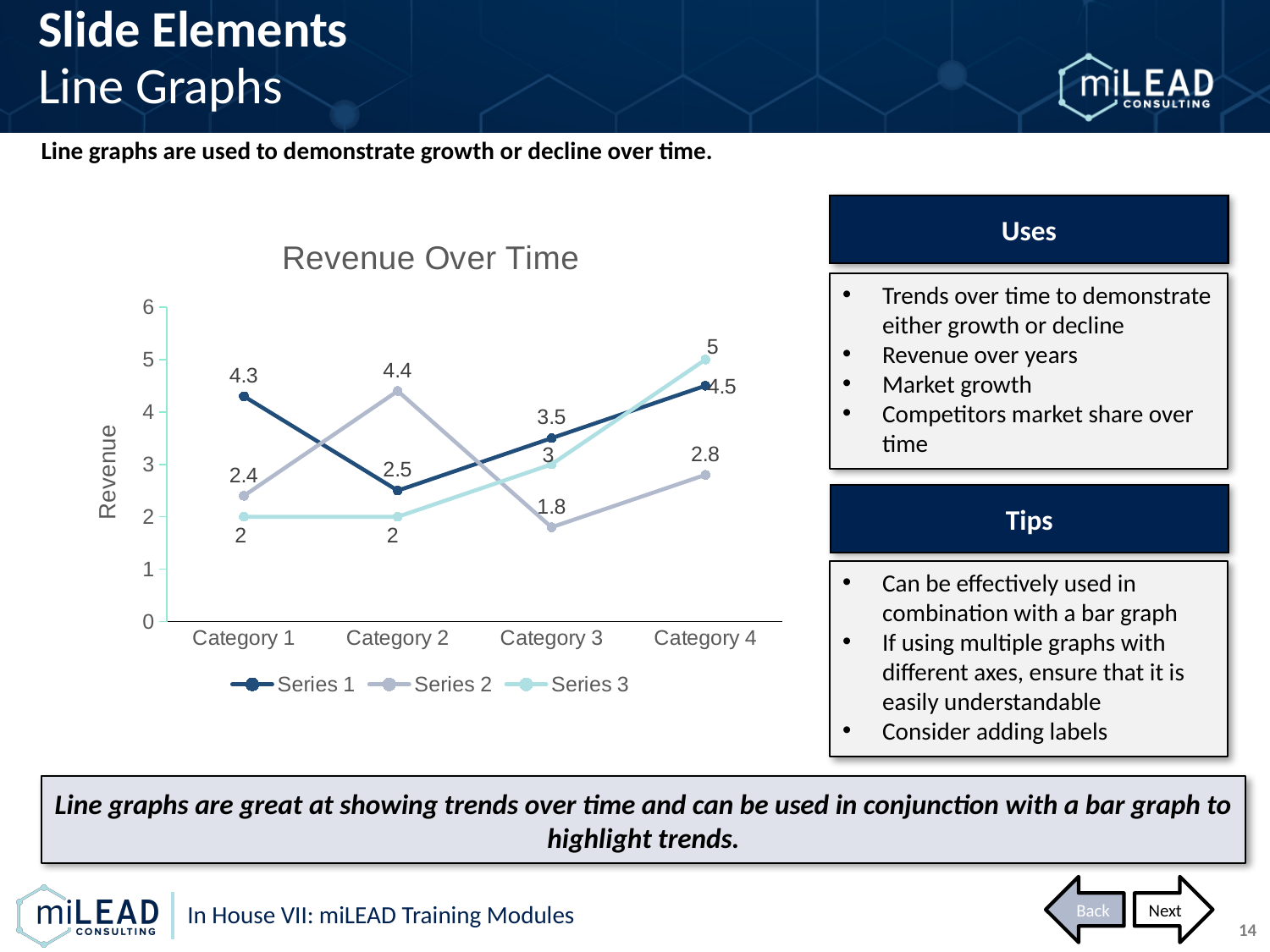

Slide Elements
Line Graphs
Line graphs are used to demonstrate growth or decline over time.
Uses

### Chart: Revenue Over Time

| Category | Series 1 | Series 2 | Series 3 |
|---|---|---|---|
| Category 1 | 4.3 | 2.4 | 2.0 |
| Category 2 | 2.5 | 4.4 | 2.0 |
| Category 3 | 3.5 | 1.8 | 3.0 |
| Category 4 | 4.5 | 2.8 | 5.0 |
Trends over time to demonstrate either growth or decline
Revenue over years
Market growth
Competitors market share over time

Tips
Can be effectively used in combination with a bar graph
If using multiple graphs with different axes, ensure that it is easily understandable
Consider adding labels
Line graphs are great at showing trends over time and can be used in conjunction with a bar graph to highlight trends.
Back
Next